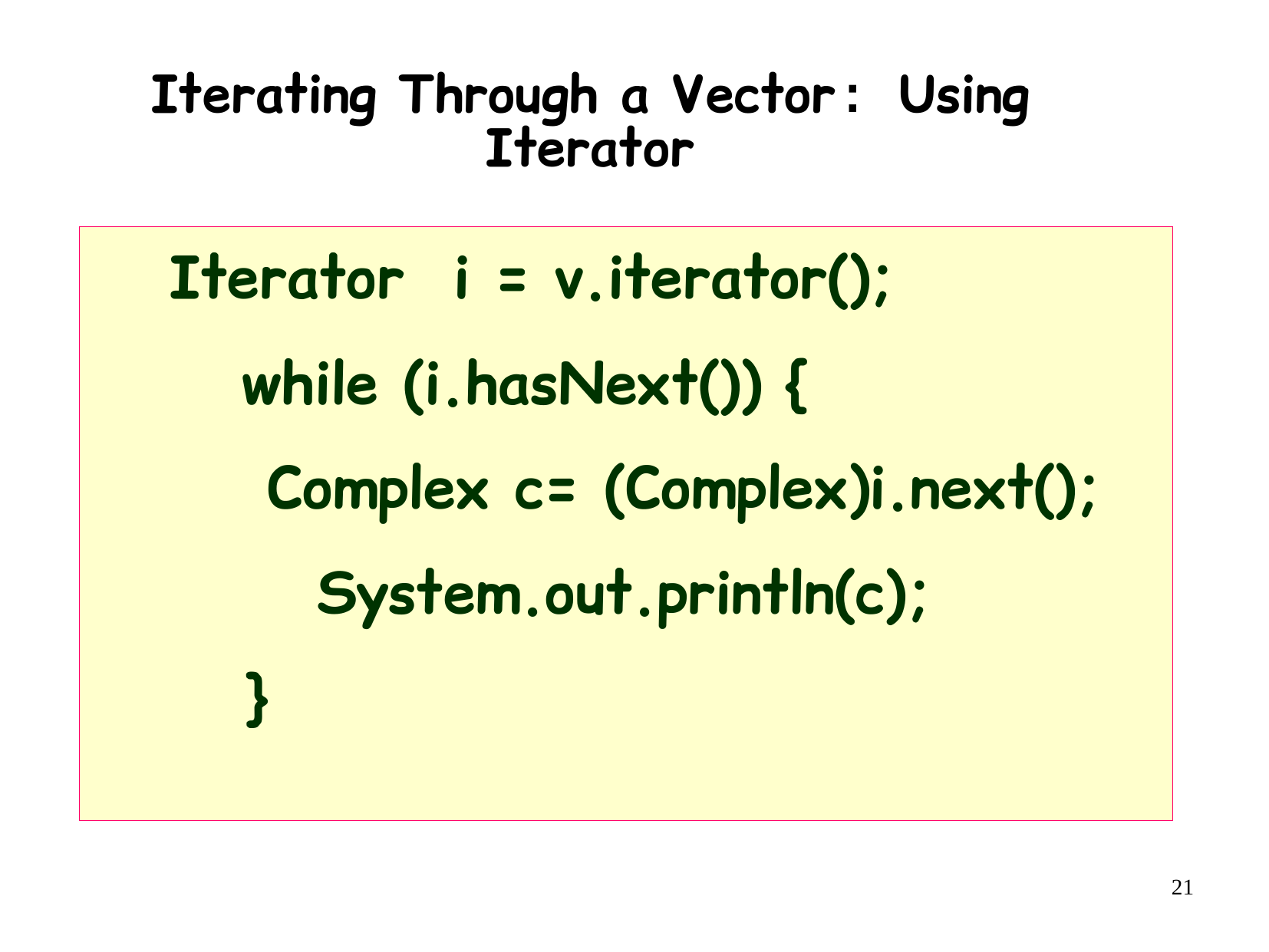

Iterating Through a Vector: Using Iterator
    Iterator  i = v.iterator();
      while (i.hasNext()) {
       Complex c= (Complex)i.next();
         System.out.println(c);
	  	}